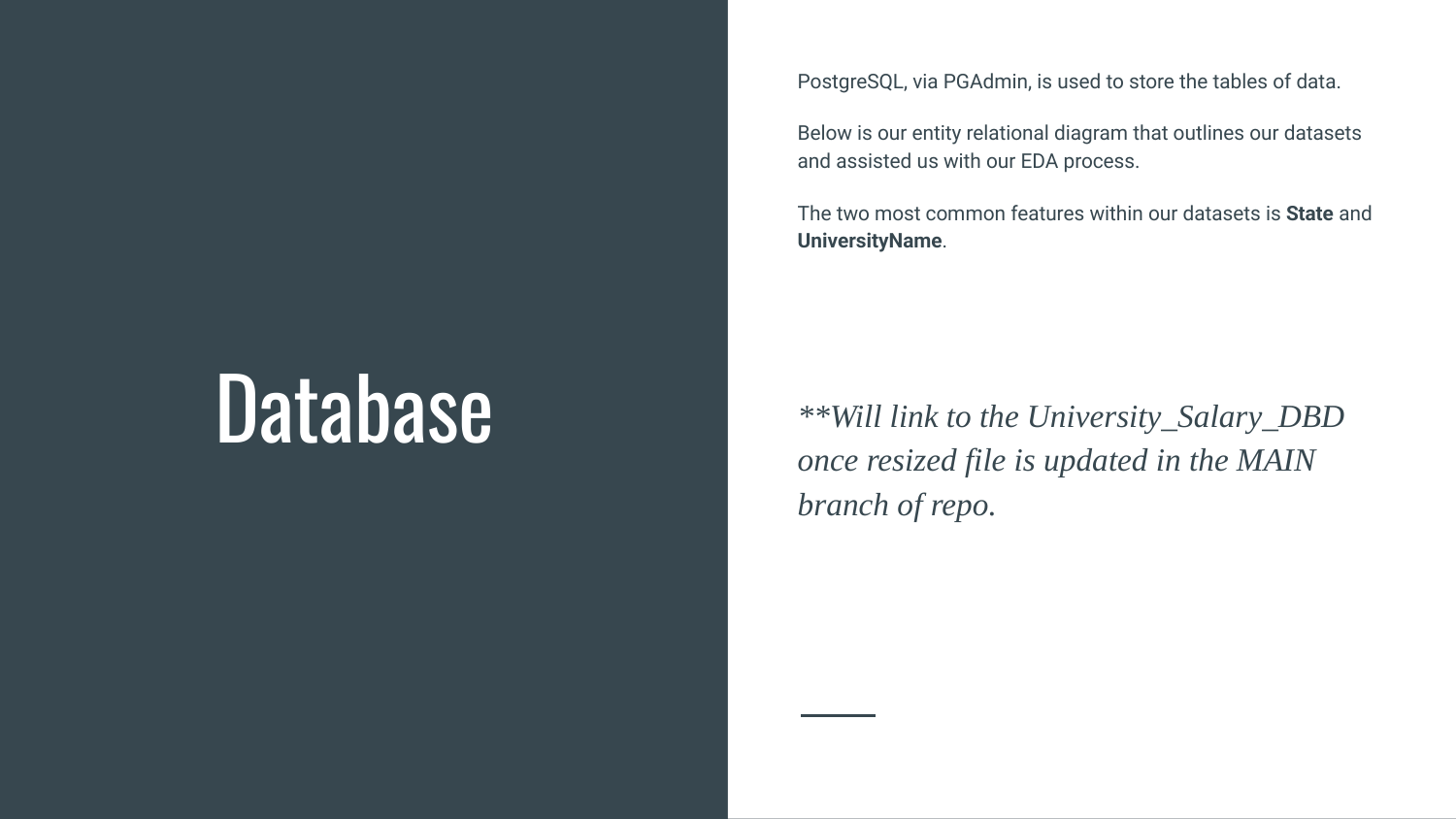

PostgreSQL, via PGAdmin, is used to store the tables of data.
Below is our entity relational diagram that outlines our datasets and assisted us with our EDA process.
The two most common features within our datasets is State and UniversityName.

**Will link to the University_Salary_DBD once resized file is updated in the MAIN branch of repo.
# Database